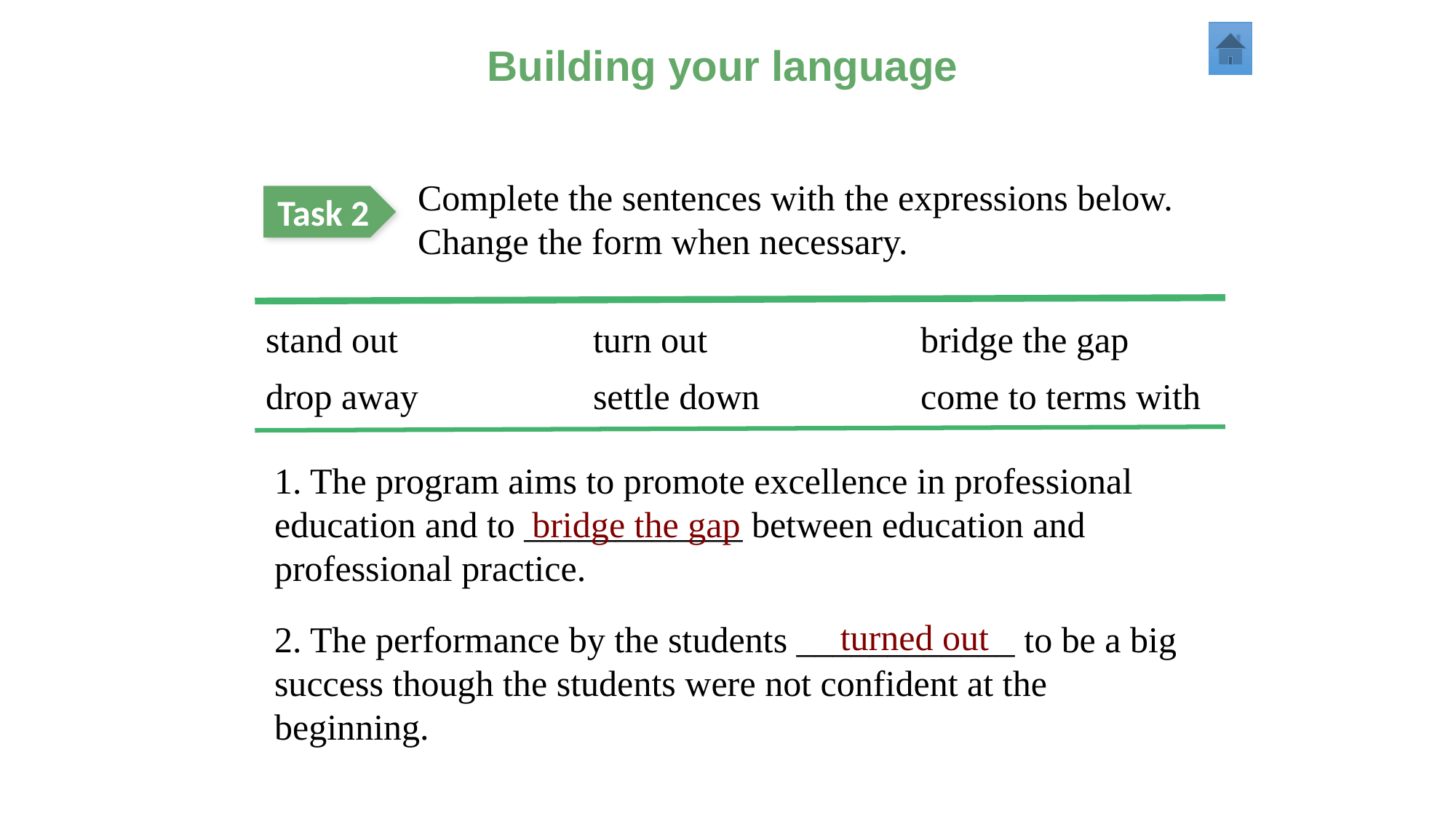

Building your language
Complete the sentences with the expressions below. Change the form when necessary.
Task 2
stand out		turn out		bridge the gap
drop away		settle down		come to terms with
1. The program aims to promote excellence in professional education and to ____________ between education and professional practice.
2. The performance by the students ____________ to be a big success though the students were not confident at the beginning.
bridge the gap
turned out